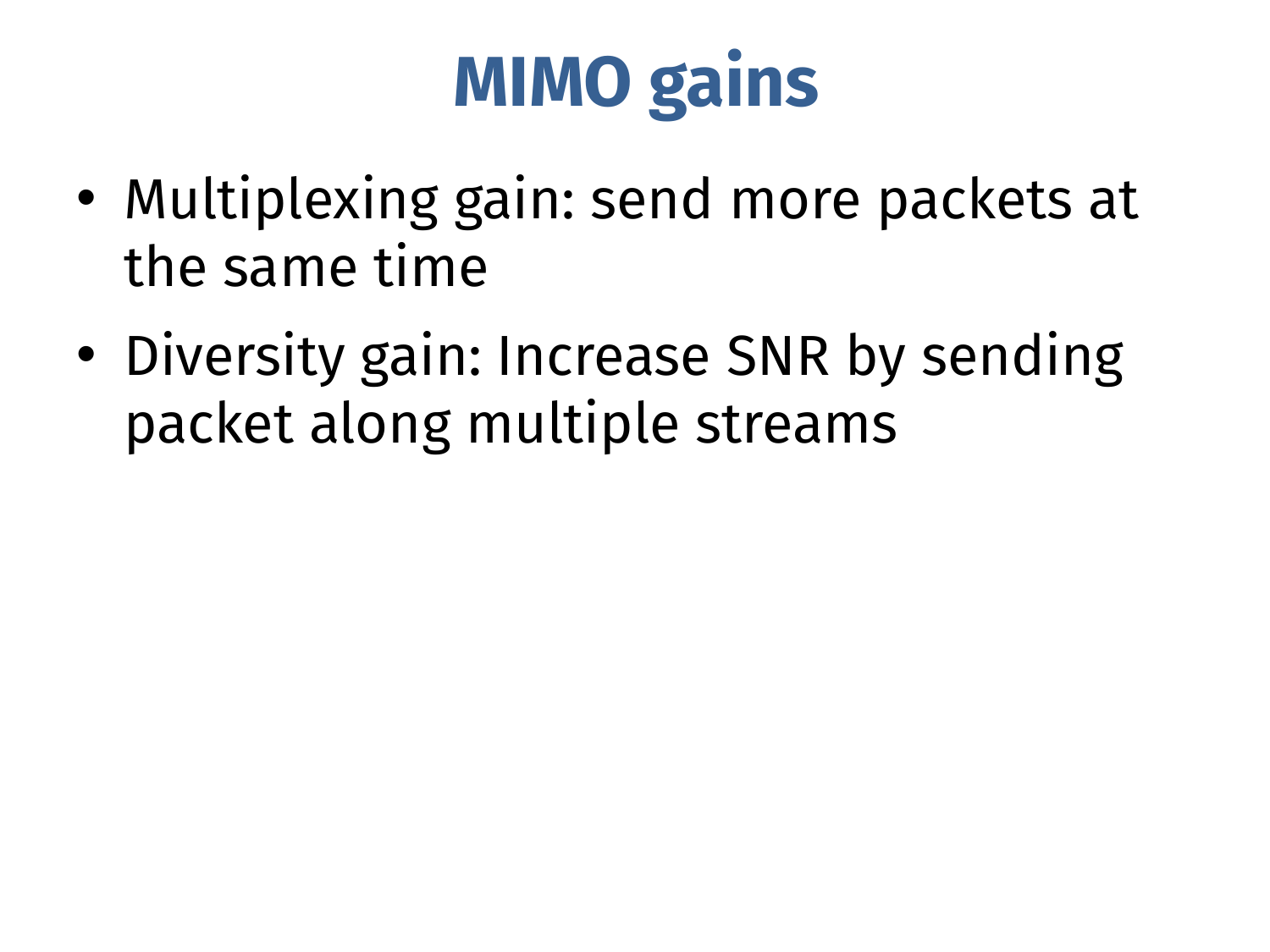

# MIMO gains
Multiplexing gain: send more packets at the same time
Diversity gain: Increase SNR by sending packet along multiple streams